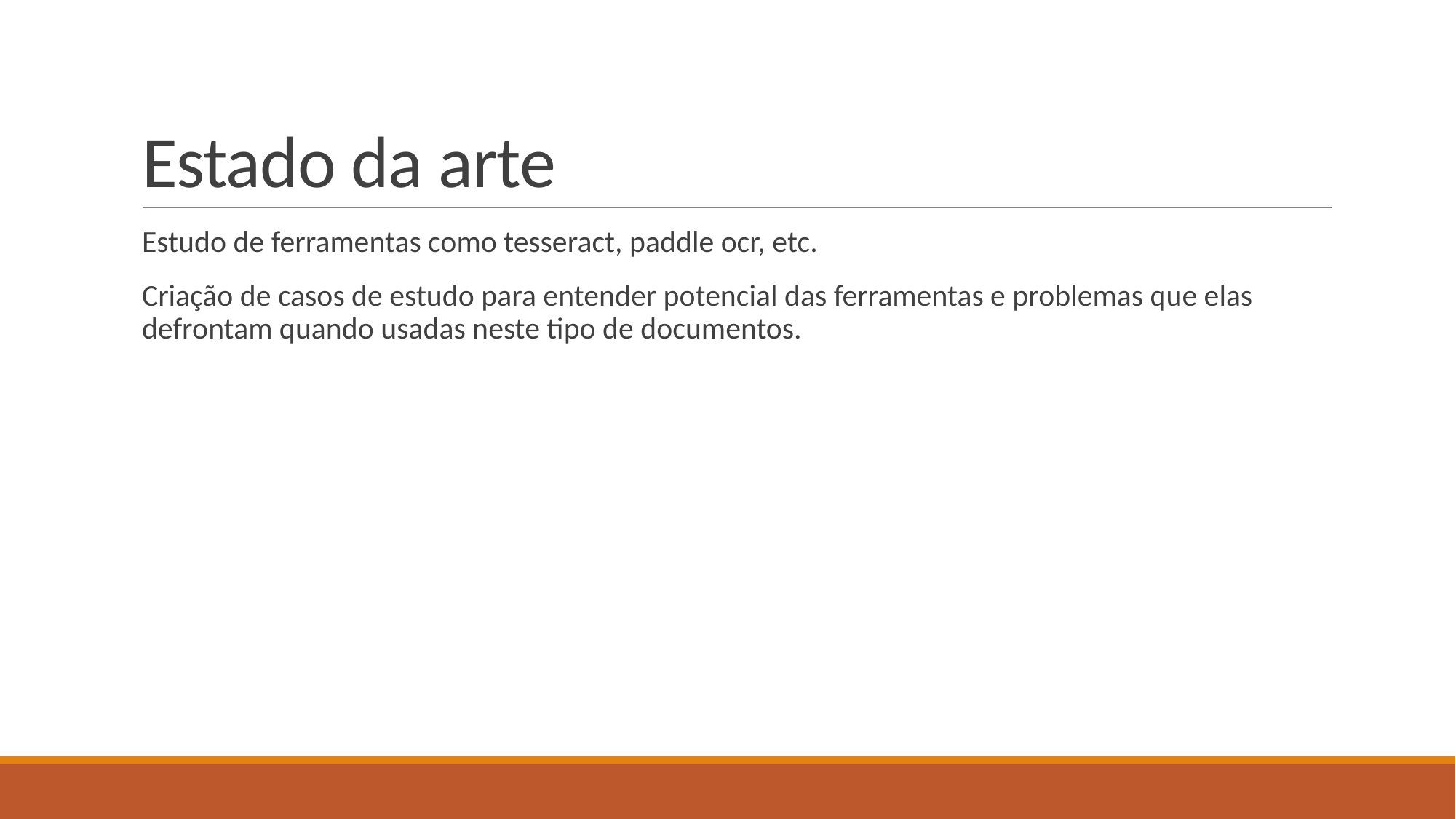

# Estado da arte
Estudo de ferramentas como tesseract, paddle ocr, etc.
Criação de casos de estudo para entender potencial das ferramentas e problemas que elas defrontam quando usadas neste tipo de documentos.